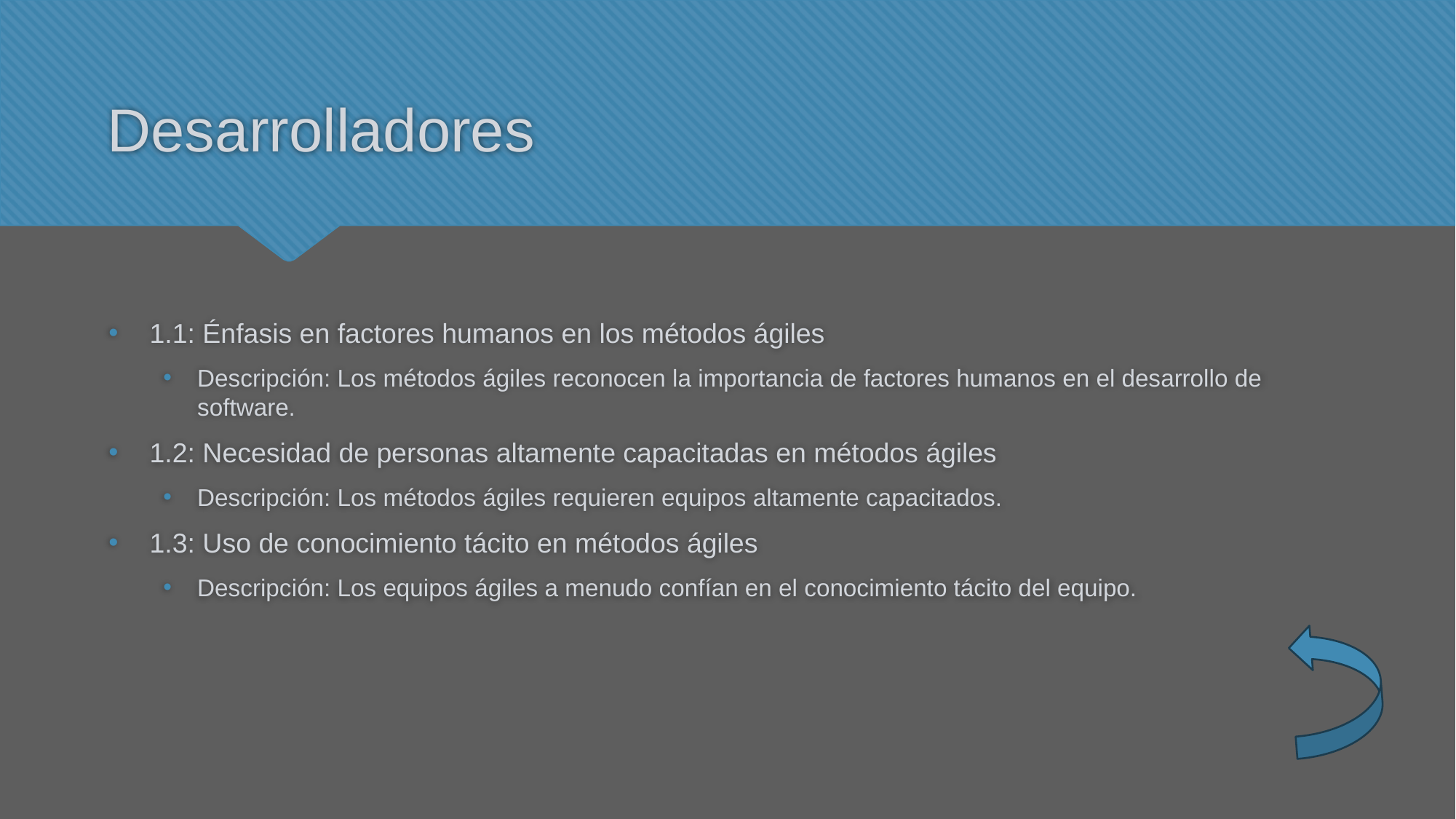

# Desarrolladores
1.1: Énfasis en factores humanos en los métodos ágiles
Descripción: Los métodos ágiles reconocen la importancia de factores humanos en el desarrollo de software.
1.2: Necesidad de personas altamente capacitadas en métodos ágiles
Descripción: Los métodos ágiles requieren equipos altamente capacitados.
1.3: Uso de conocimiento tácito en métodos ágiles
Descripción: Los equipos ágiles a menudo confían en el conocimiento tácito del equipo.